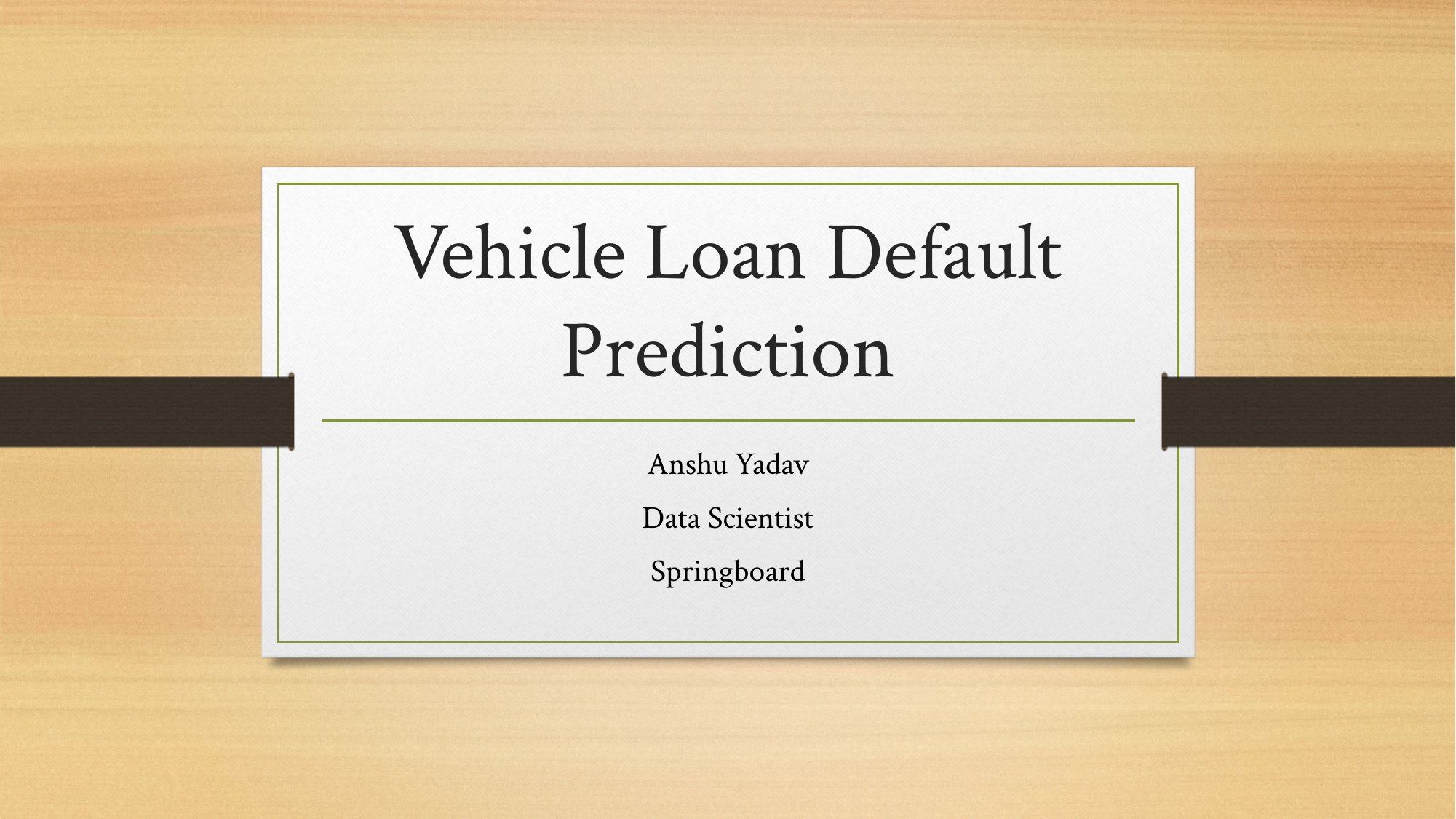

# Vehicle Loan Default Prediction
Anshu Yadav
Data Scientist
Springboard